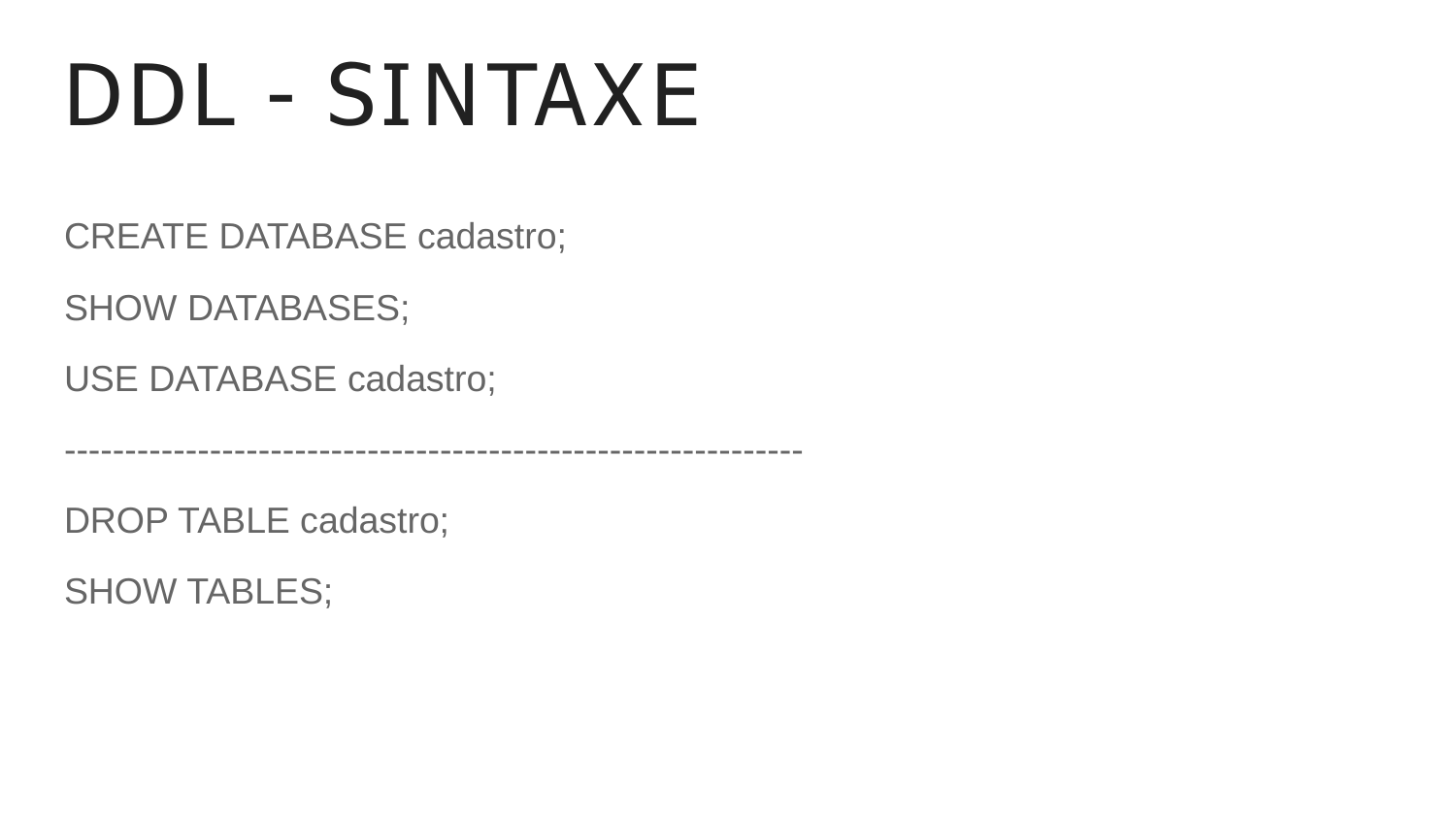

# DDL - SINTAXE
CREATE DATABASE cadastro;
SHOW DATABASES;
USE DATABASE cadastro;
-------------------------------------------------------------
DROP TABLE cadastro;
SHOW TABLES;